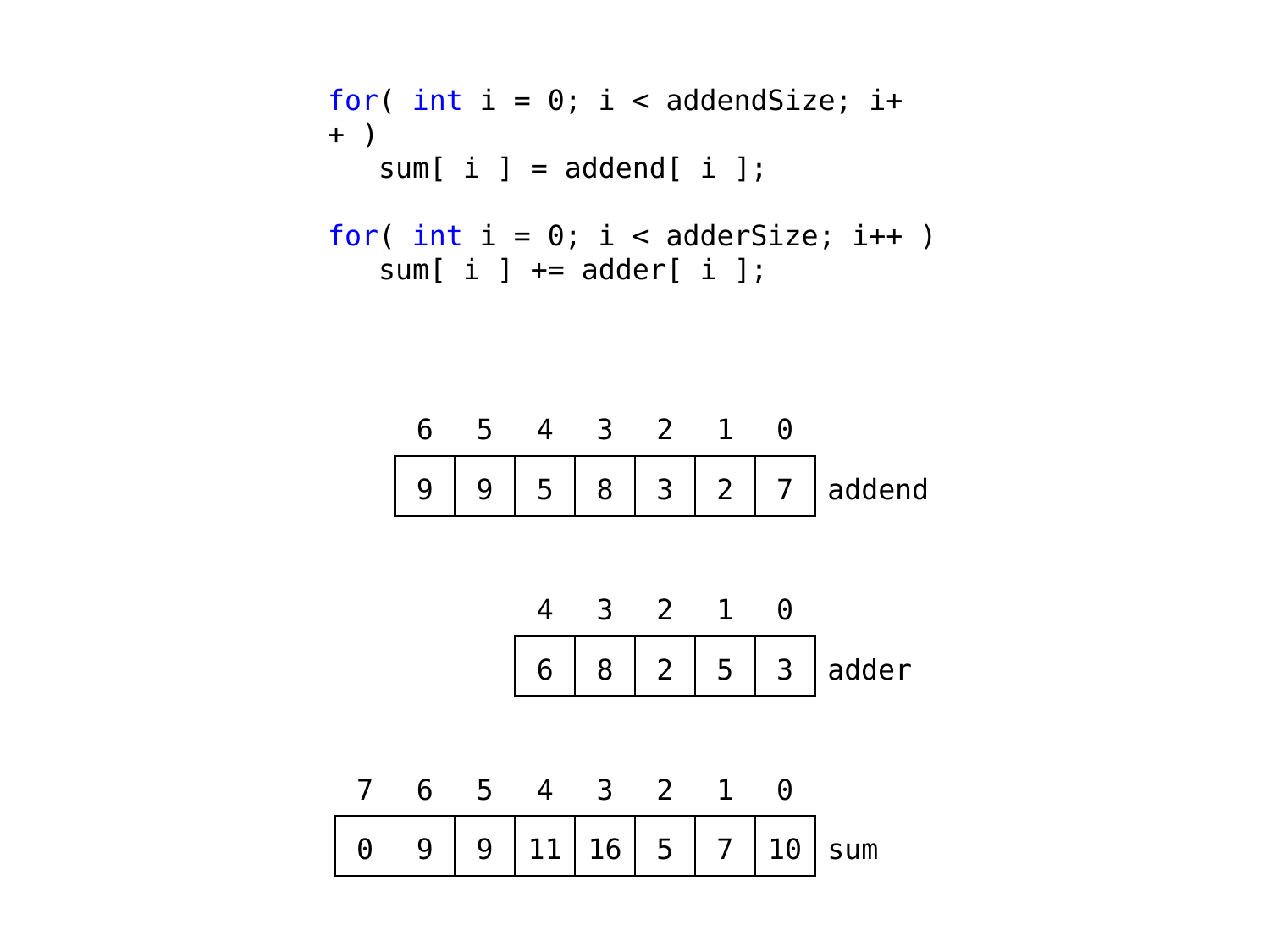

for( int i = 0; i < addendSize; i++ )
   sum[ i ] = addend[ i ];

for( int i = 0; i < adderSize; i++ )
   sum[ i ] += adder[ i ];
| 6 | 5 | 4 | 3 | 2 | 1 | 0 |  |
| --- | --- | --- | --- | --- | --- | --- | --- |
| 9 | 9 | 5 | 8 | 3 | 2 | 7 | addend |
| 4 | 3 | 2 | 1 | 0 |  |
| --- | --- | --- | --- | --- | --- |
| 6 | 8 | 2 | 5 | 3 | adder |
| 7 | 6 | 5 | 4 | 3 | 2 | 1 | 0 |  |
| --- | --- | --- | --- | --- | --- | --- | --- | --- |
| 0 | 9 | 9 | 11 | 16 | 5 | 7 | 10 | sum |